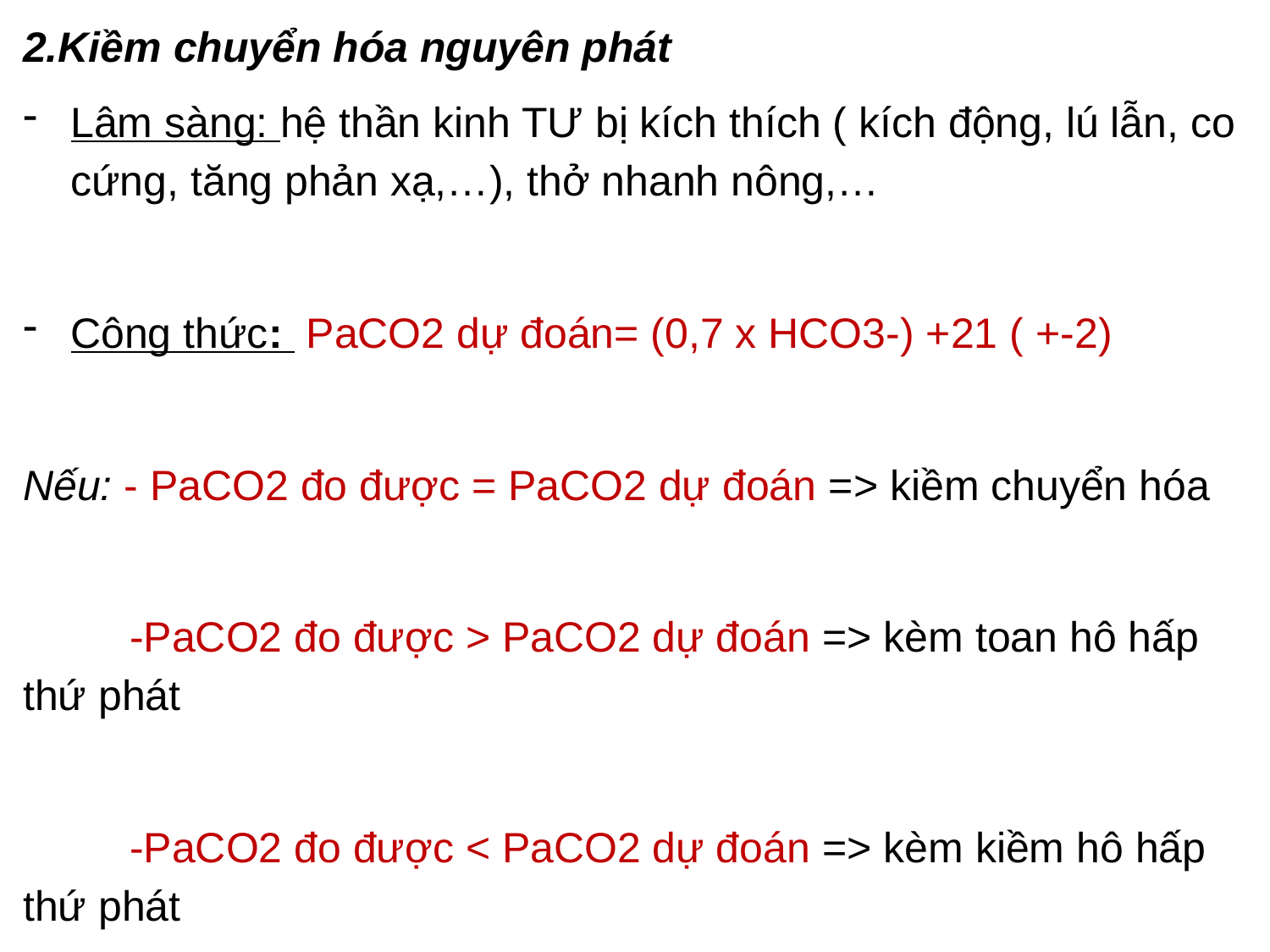

2.Kiềm chuyển hóa nguyên phát
Lâm sàng: hệ thần kinh TƯ bị kích thích ( kích động, lú lẫn, co cứng, tăng phản xạ,…), thở nhanh nông,…

Công thức:  PaCO2 dự đoán= (0,7 x HCO3-) +21 ( +-2)

Nếu: - PaCO2 đo được = PaCO2 dự đoán => kiềm chuyển hóa

         -PaCO2 đo được > PaCO2 dự đoán => kèm toan hô hấp thứ phát

         -PaCO2 đo được < PaCO2 dự đoán => kèm kiềm hô hấp thứ phát